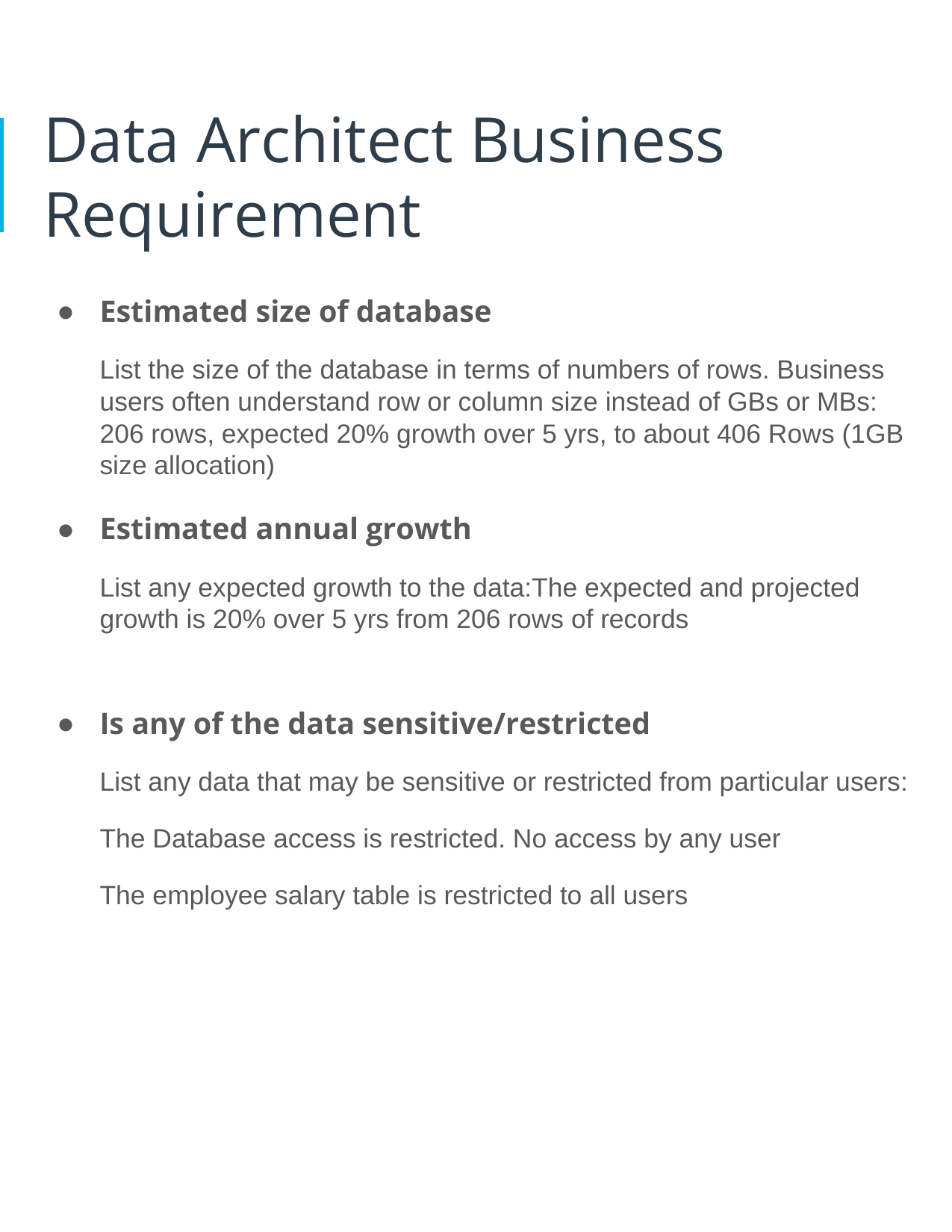

# Data Architect Business Requirement
Estimated size of database
List the size of the database in terms of numbers of rows. Business users often understand row or column size instead of GBs or MBs: 206 rows, expected 20% growth over 5 yrs, to about 406 Rows (1GB size allocation)
Estimated annual growth
List any expected growth to the data:The expected and projected growth is 20% over 5 yrs from 206 rows of records

Is any of the data sensitive/restricted
List any data that may be sensitive or restricted from particular users:
The Database access is restricted. No access by any user
The employee salary table is restricted to all users